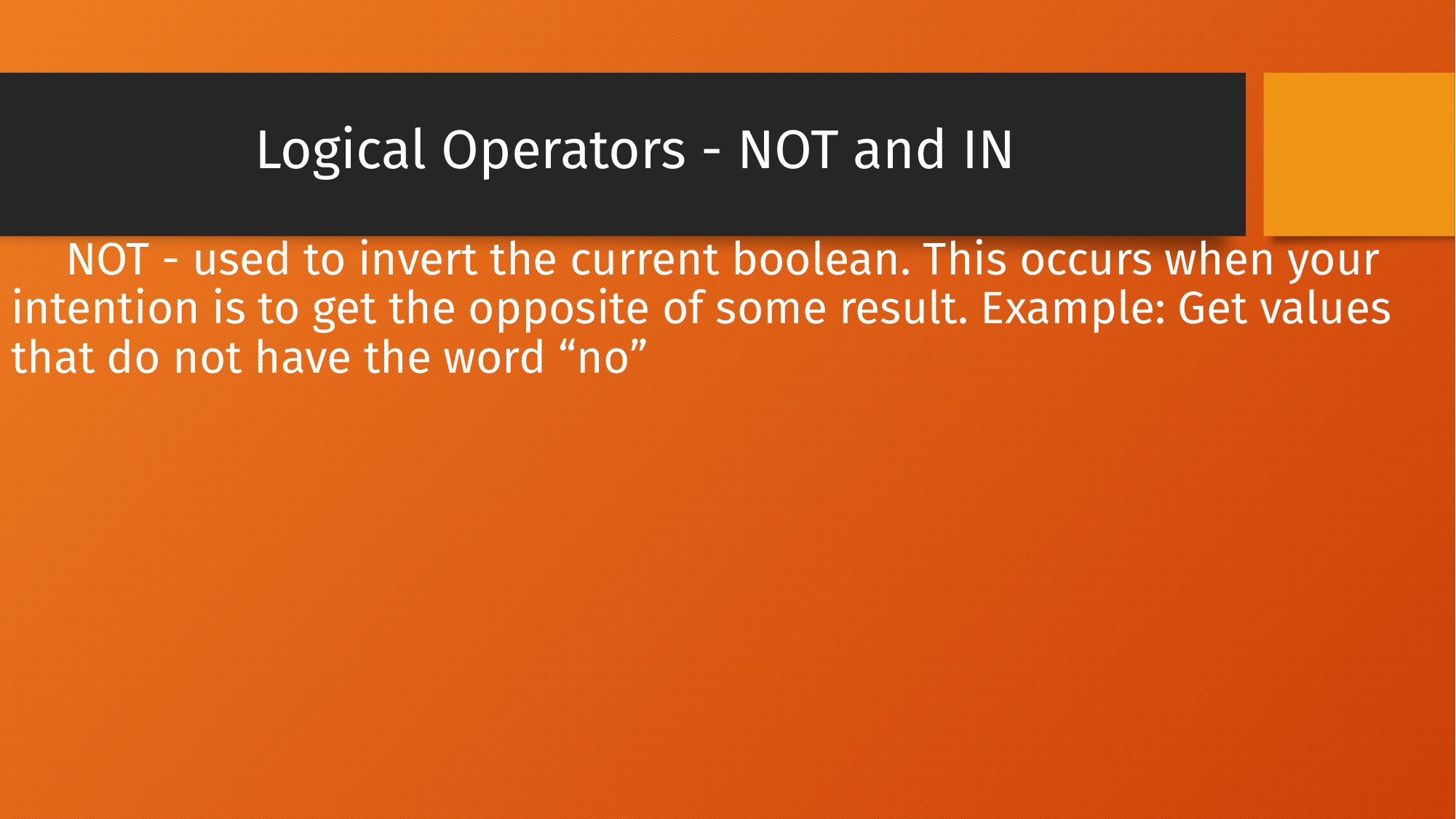

# Logical Operators - NOT and IN

NOT - used to invert the current boolean. This occurs when your intention is to get the opposite of some result. Example: Get values that do not have the word “no”